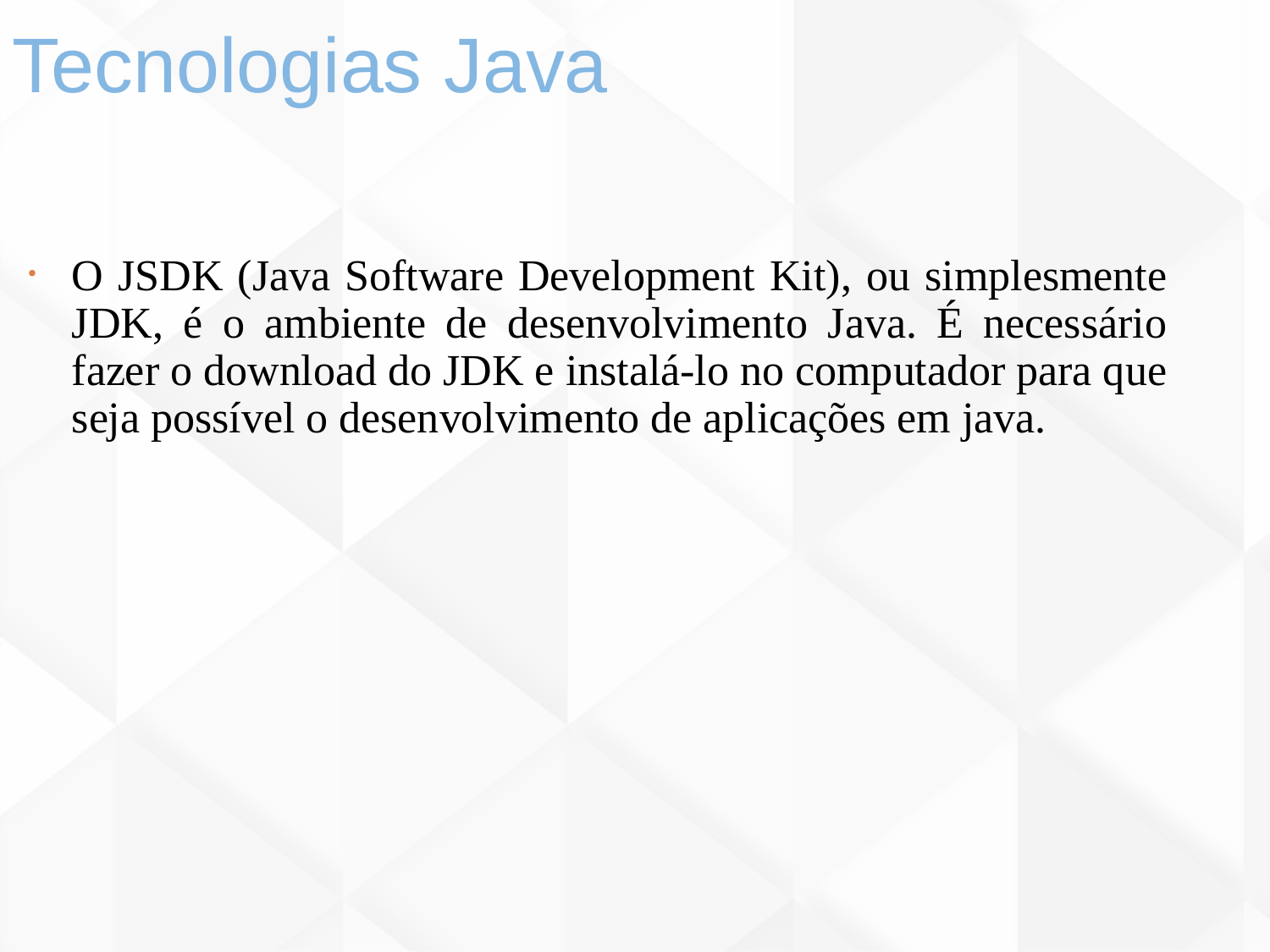

Tecnologias Java
82
O JSDK (Java Software Development Kit), ou simplesmente JDK, é o ambiente de desenvolvimento Java. É necessário fazer o download do JDK e instalá-lo no computador para que seja possível o desenvolvimento de aplicações em java.